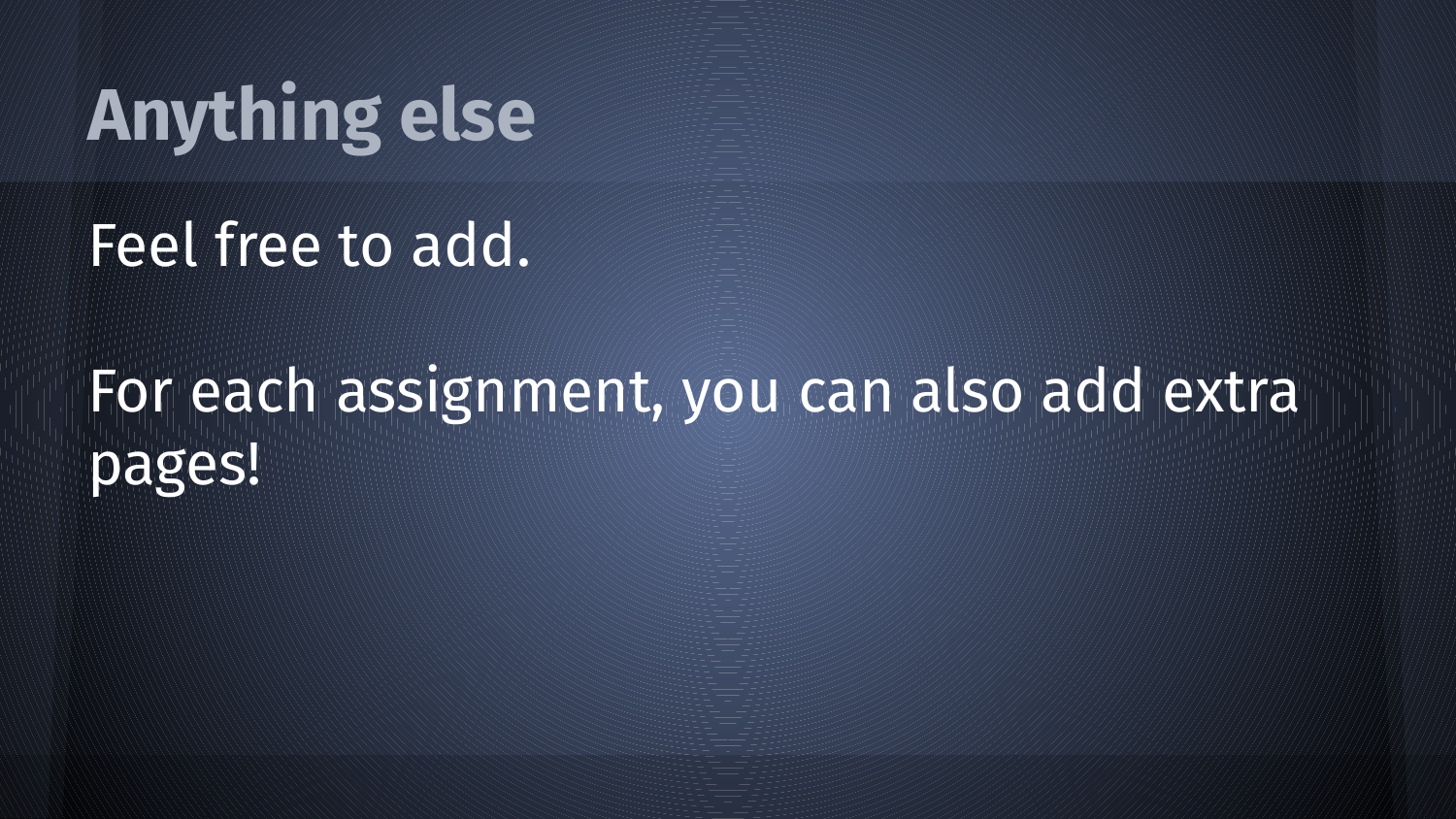

# Anything else
Feel free to add.

For each assignment, you can also add extra pages!